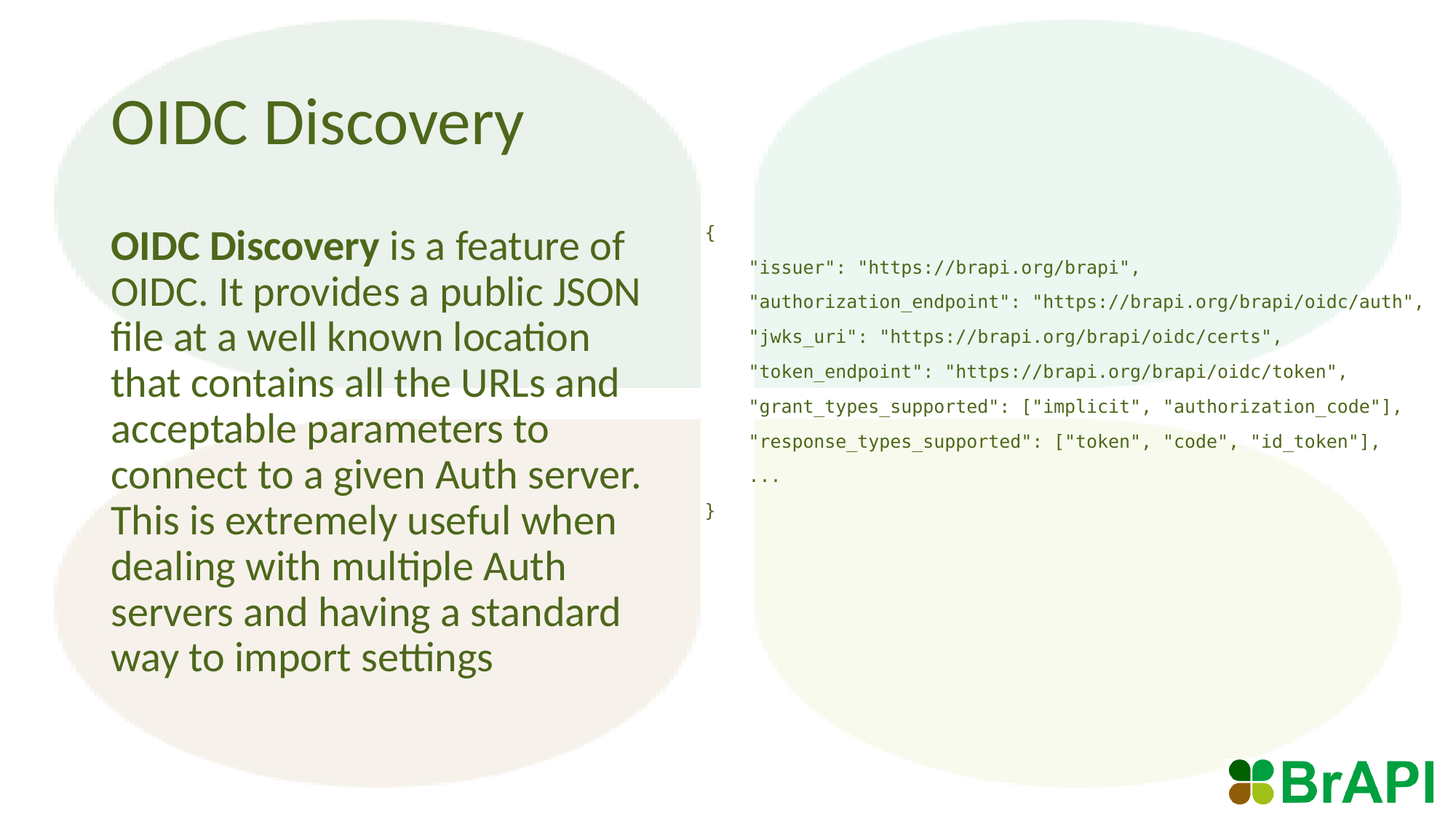

# OIDC Discovery
OIDC Discovery is a feature of OIDC. It provides a public JSON file at a well known location that contains all the URLs and acceptable parameters to connect to a given Auth server. This is extremely useful when dealing with multiple Auth servers and having a standard way to import settings
{
    "issuer": "https://brapi.org/brapi",
    "authorization_endpoint": "https://brapi.org/brapi/oidc/auth",
    "jwks_uri": "https://brapi.org/brapi/oidc/certs",
    "token_endpoint": "https://brapi.org/brapi/oidc/token",
    "grant_types_supported": ["implicit", "authorization_code"],
    "response_types_supported": ["token", "code", "id_token"],
    ...
}